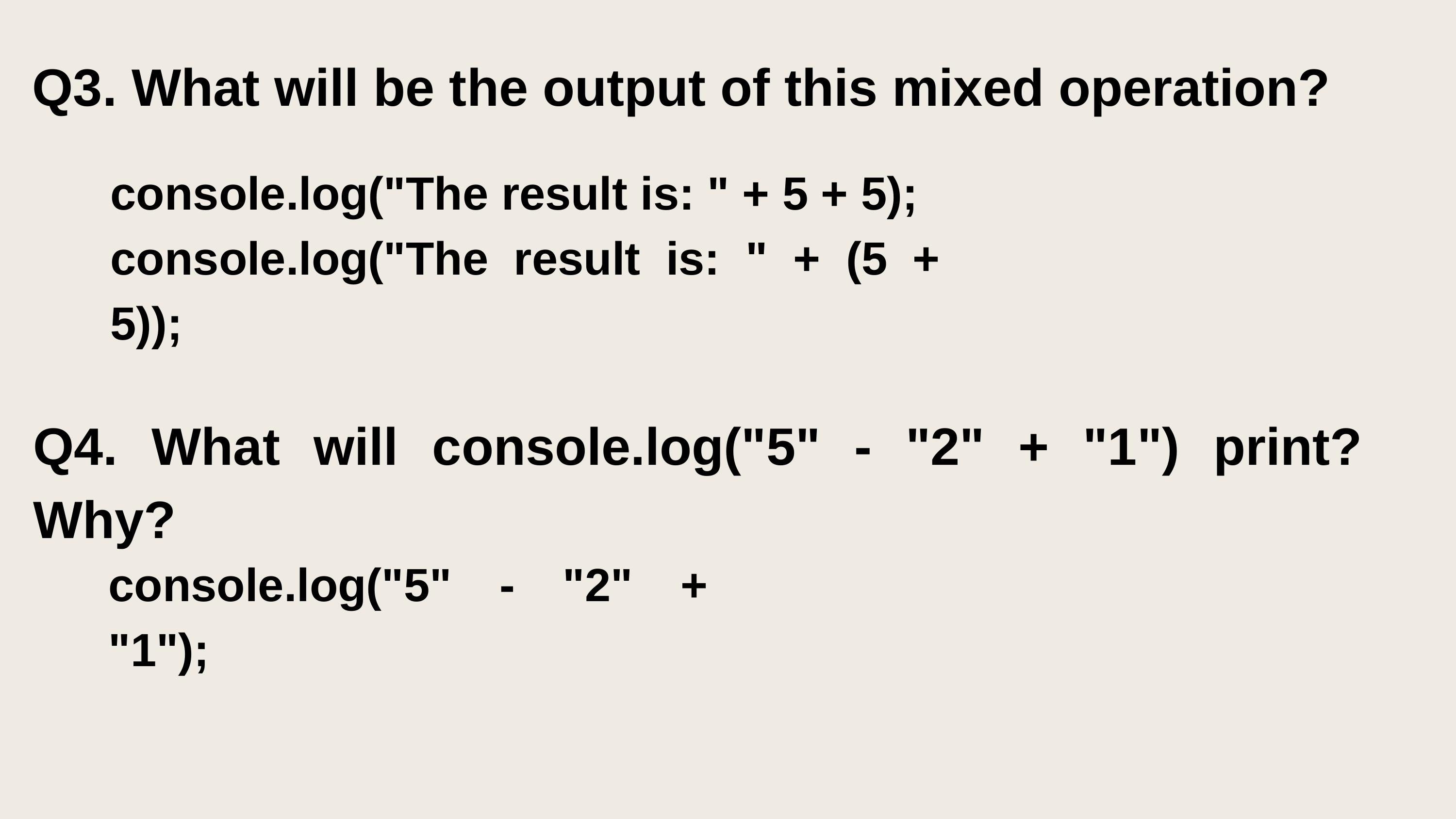

Q3. What will be the output of this mixed operation?
console.log("The result is: " + 5 + 5);
console.log("The result is: " + (5 + 5));

Q4. What will console.log("5" - "2" + "1") print? Why?
console.log("5" - "2" + "1");